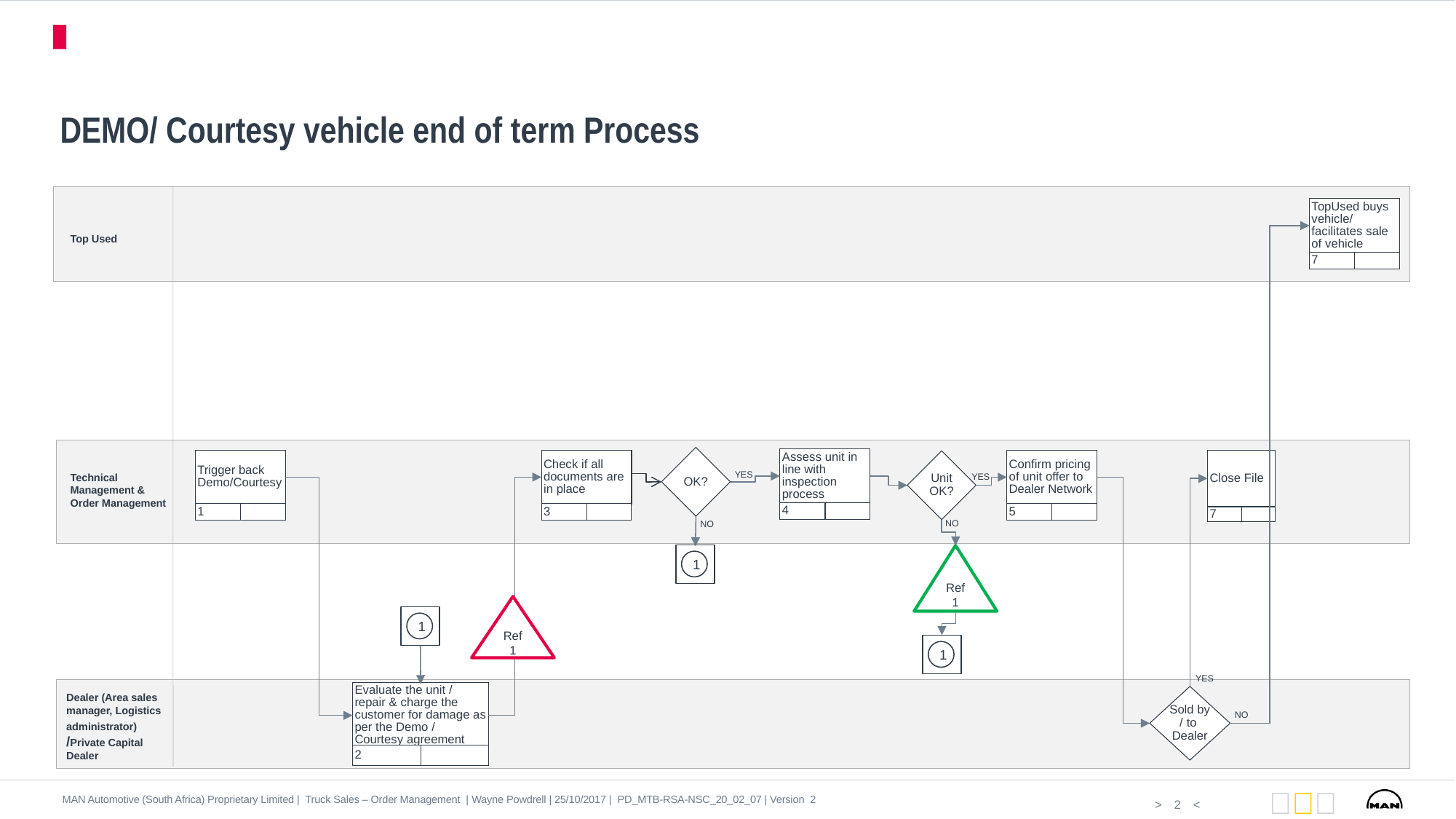

Process Flow (Swimlane)
# DEMO/ Courtesy vehicle end of term Process

TopUsed buys vehicle/ facilitates sale of vehicle
7

Top Used

Dealer (Area sales manager, Logistics administrator) /Private Capital Dealer
OK?
Assess unit in line with inspection process
4

Trigger back Demo/Courtesy
1

Check if all documents are in place
3

Confirm pricing of unit offer to Dealer Network
5

Close File
7

Unit
OK?
YES
Technical Management & Order Management

YES

NO
NO

Ref1
1
Ref
1

1

1

YES

Evaluate the unit / repair & charge the customer for damage as per the Demo / Courtesy agreement
2

Sold by
/ to
Dealer
NO
MAN Automotive (South Africa) Proprietary Limited |  Truck Sales – Order Management  | Wayne Powdrell | 25/10/2017 |  PD_MTB-RSA-NSC_20_02_07 | Version  2
2